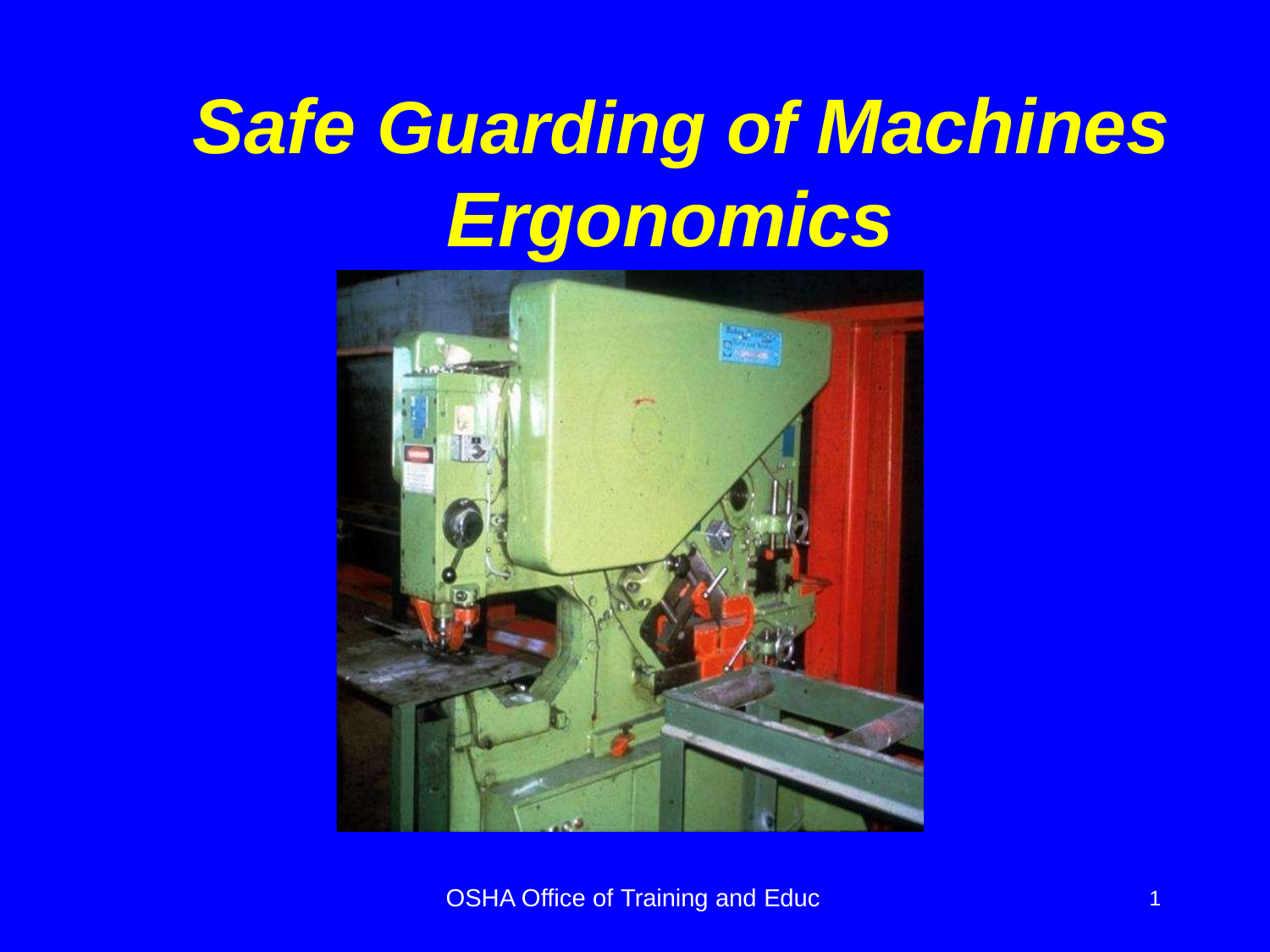

# Safe Guarding of Machines Ergonomics

OSHA Office of Training and Educ
1